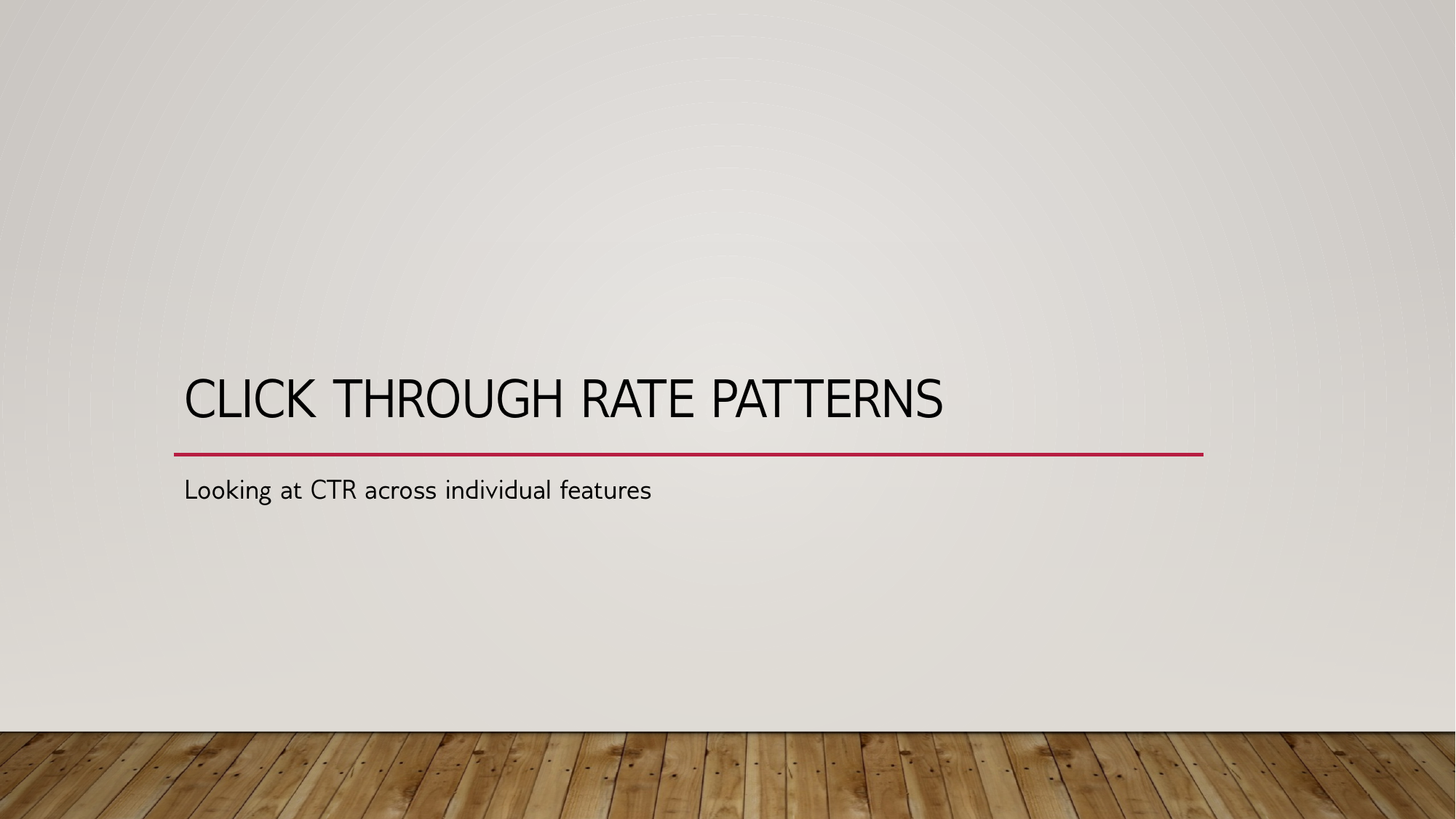

# Click Through Rate Patterns
Looking at CTR across individual features